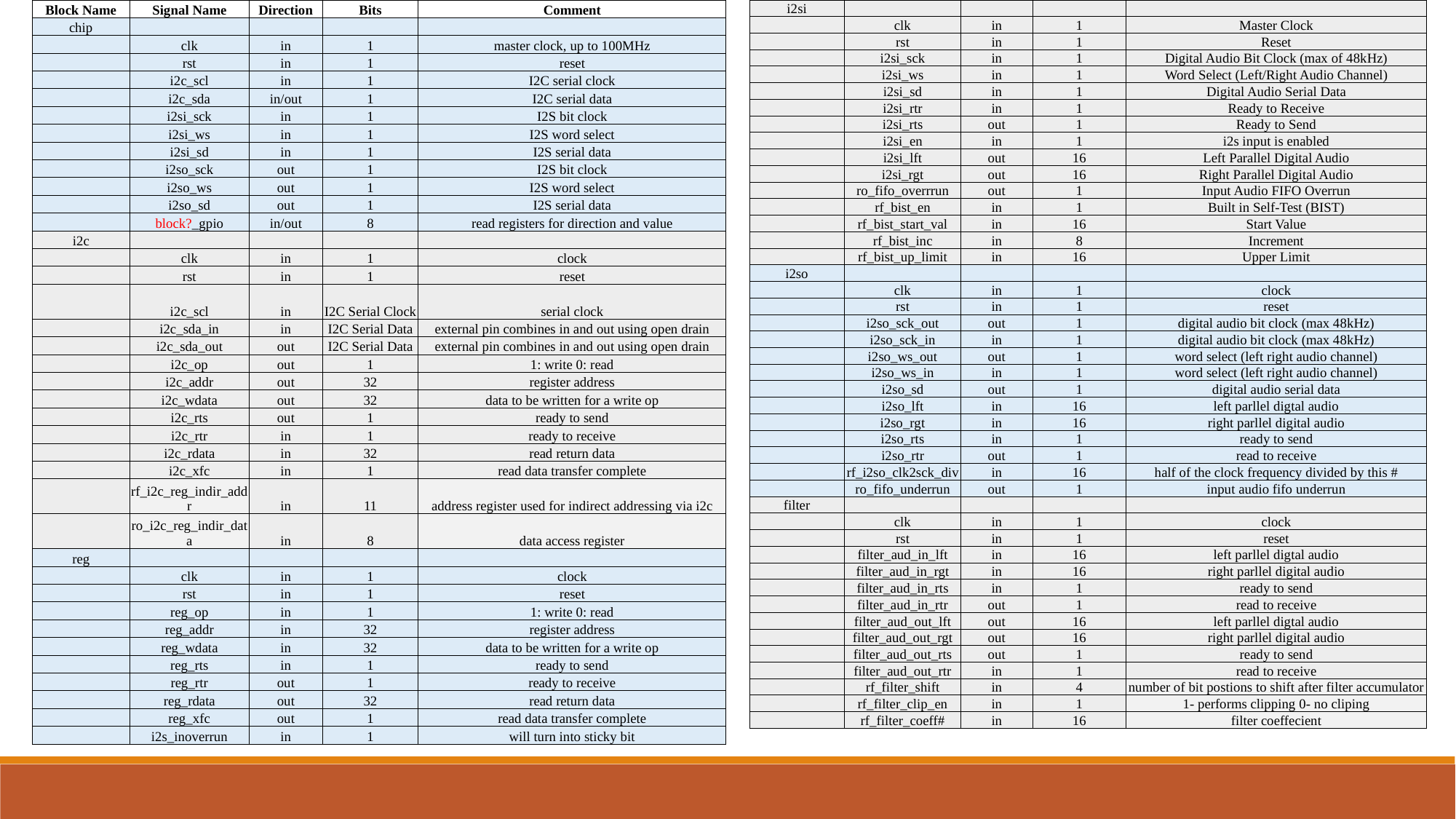

| i2si |  |  |  |  |
| --- | --- | --- | --- | --- |
|  | clk | in | 1 | Master Clock |
|  | rst | in | 1 | Reset |
|  | i2si\_sck | in | 1 | Digital Audio Bit Clock (max of 48kHz) |
|  | i2si\_ws | in | 1 | Word Select (Left/Right Audio Channel) |
|  | i2si\_sd | in | 1 | Digital Audio Serial Data |
|  | i2si\_rtr | in | 1 | Ready to Receive |
|  | i2si\_rts | out | 1 | Ready to Send |
|  | i2si\_en | in | 1 | i2s input is enabled |
|  | i2si\_lft | out | 16 | Left Parallel Digital Audio |
|  | i2si\_rgt | out | 16 | Right Parallel Digital Audio |
|  | ro\_fifo\_overrrun | out | 1 | Input Audio FIFO Overrun |
|  | rf\_bist\_en | in | 1 | Built in Self-Test (BIST) |
|  | rf\_bist\_start\_val | in | 16 | Start Value |
|  | rf\_bist\_inc | in | 8 | Increment |
|  | rf\_bist\_up\_limit | in | 16 | Upper Limit |
| i2so |  |  |  |  |
|  | clk | in | 1 | clock |
|  | rst | in | 1 | reset |
|  | i2so\_sck\_out | out | 1 | digital audio bit clock (max 48kHz) |
|  | i2so\_sck\_in | in | 1 | digital audio bit clock (max 48kHz) |
|  | i2so\_ws\_out | out | 1 | word select (left right audio channel) |
|  | i2so\_ws\_in | in | 1 | word select (left right audio channel) |
|  | i2so\_sd | out | 1 | digital audio serial data |
|  | i2so\_lft | in | 16 | left parllel digtal audio |
|  | i2so\_rgt | in | 16 | right parllel digital audio |
|  | i2so\_rts | in | 1 | ready to send |
|  | i2so\_rtr | out | 1 | read to receive |
|  | rf\_i2so\_clk2sck\_div | in | 16 | half of the clock frequency divided by this # |
|  | ro\_fifo\_underrun | out | 1 | input audio fifo underrun |
| filter |  |  |  |  |
|  | clk | in | 1 | clock |
|  | rst | in | 1 | reset |
|  | filter\_aud\_in\_lft | in | 16 | left parllel digtal audio |
|  | filter\_aud\_in\_rgt | in | 16 | right parllel digital audio |
|  | filter\_aud\_in\_rts | in | 1 | ready to send |
|  | filter\_aud\_in\_rtr | out | 1 | read to receive |
|  | filter\_aud\_out\_lft | out | 16 | left parllel digtal audio |
|  | filter\_aud\_out\_rgt | out | 16 | right parllel digital audio |
|  | filter\_aud\_out\_rts | out | 1 | ready to send |
|  | filter\_aud\_out\_rtr | in | 1 | read to receive |
|  | rf\_filter\_shift | in | 4 | number of bit postions to shift after filter accumulator |
|  | rf\_filter\_clip\_en | in | 1 | 1- performs clipping 0- no cliping |
|  | rf\_filter\_coeff# | in | 16 | filter coeffecient |
| Block Name | Signal Name | Direction | Bits | Comment |
| --- | --- | --- | --- | --- |
| chip |  |  |  |  |
|  | clk | in | 1 | master clock, up to 100MHz |
|  | rst | in | 1 | reset |
|  | i2c\_scl | in | 1 | I2C serial clock |
|  | i2c\_sda | in/out | 1 | I2C serial data |
|  | i2si\_sck | in | 1 | I2S bit clock |
|  | i2si\_ws | in | 1 | I2S word select |
|  | i2si\_sd | in | 1 | I2S serial data |
|  | i2so\_sck | out | 1 | I2S bit clock |
|  | i2so\_ws | out | 1 | I2S word select |
|  | i2so\_sd | out | 1 | I2S serial data |
|  | block?\_gpio | in/out | 8 | read registers for direction and value |
| i2c |  |  |  |  |
|  | clk | in | 1 | clock |
|  | rst | in | 1 | reset |
|  | i2c\_scl | in | I2C Serial Clock | serial clock |
|  | i2c\_sda\_in | in | I2C Serial Data | external pin combines in and out using open drain |
|  | i2c\_sda\_out | out | I2C Serial Data | external pin combines in and out using open drain |
|  | i2c\_op | out | 1 | 1: write 0: read |
|  | i2c\_addr | out | 32 | register address |
|  | i2c\_wdata | out | 32 | data to be written for a write op |
|  | i2c\_rts | out | 1 | ready to send |
|  | i2c\_rtr | in | 1 | ready to receive |
|  | i2c\_rdata | in | 32 | read return data |
|  | i2c\_xfc | in | 1 | read data transfer complete |
|  | rf\_i2c\_reg\_indir\_addr | in | 11 | address register used for indirect addressing via i2c |
|  | ro\_i2c\_reg\_indir\_data | in | 8 | data access register |
| reg |  |  |  |  |
|  | clk | in | 1 | clock |
|  | rst | in | 1 | reset |
|  | reg\_op | in | 1 | 1: write 0: read |
|  | reg\_addr | in | 32 | register address |
|  | reg\_wdata | in | 32 | data to be written for a write op |
|  | reg\_rts | in | 1 | ready to send |
|  | reg\_rtr | out | 1 | ready to receive |
|  | reg\_rdata | out | 32 | read return data |
|  | reg\_xfc | out | 1 | read data transfer complete |
|  | i2s\_inoverrun | in | 1 | will turn into sticky bit |